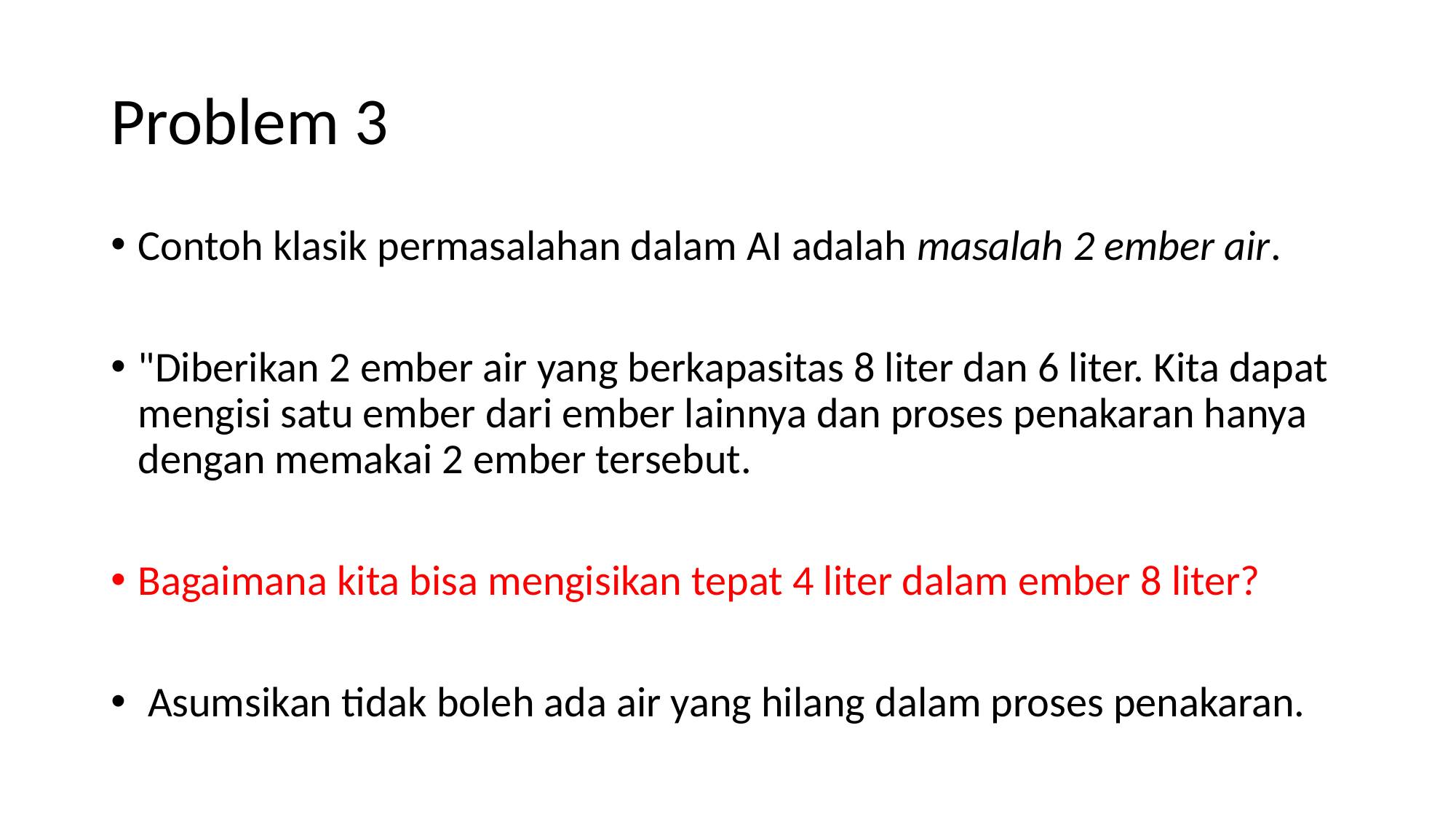

# Problem 3
Contoh klasik permasalahan dalam AI adalah masalah 2 ember air.

"Diberikan 2 ember air yang berkapasitas 8 liter dan 6 liter. Kita dapat mengisi satu ember dari ember lainnya dan proses penakaran hanya dengan memakai 2 ember tersebut.

Bagaimana kita bisa mengisikan tepat 4 liter dalam ember 8 liter?

 Asumsikan tidak boleh ada air yang hilang dalam proses penakaran.